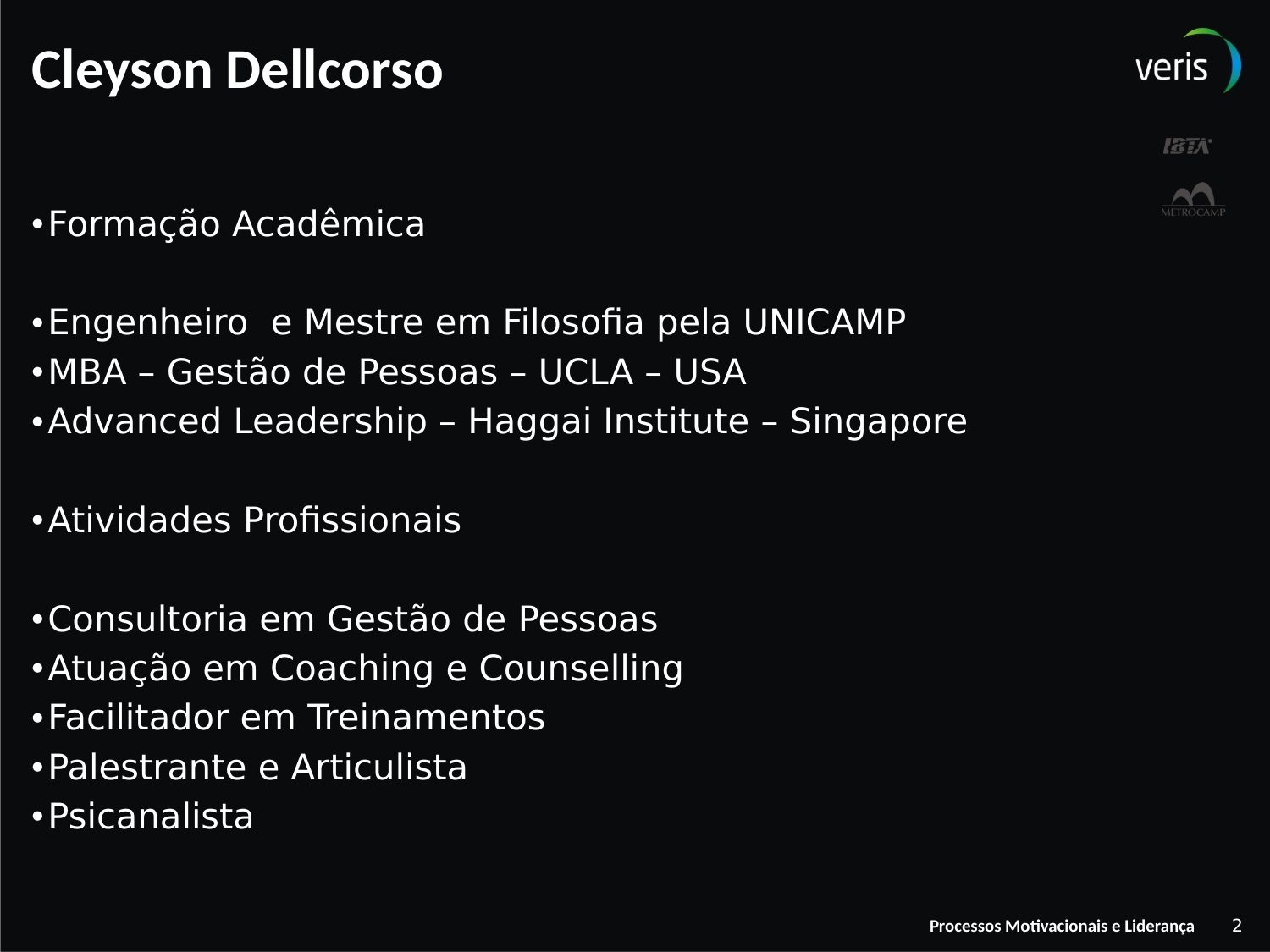

# Cleyson Dellcorso
Formação Acadêmica

Engenheiro  e Mestre em Filosofia pela UNICAMP
MBA – Gestão de Pessoas – UCLA – USA
Advanced Leadership – Haggai Institute – Singapore

Atividades Profissionais

Consultoria em Gestão de Pessoas
Atuação em Coaching e Counselling
Facilitador em Treinamentos
Palestrante e Articulista
Psicanalista

2
Processos Motivacionais e Liderança